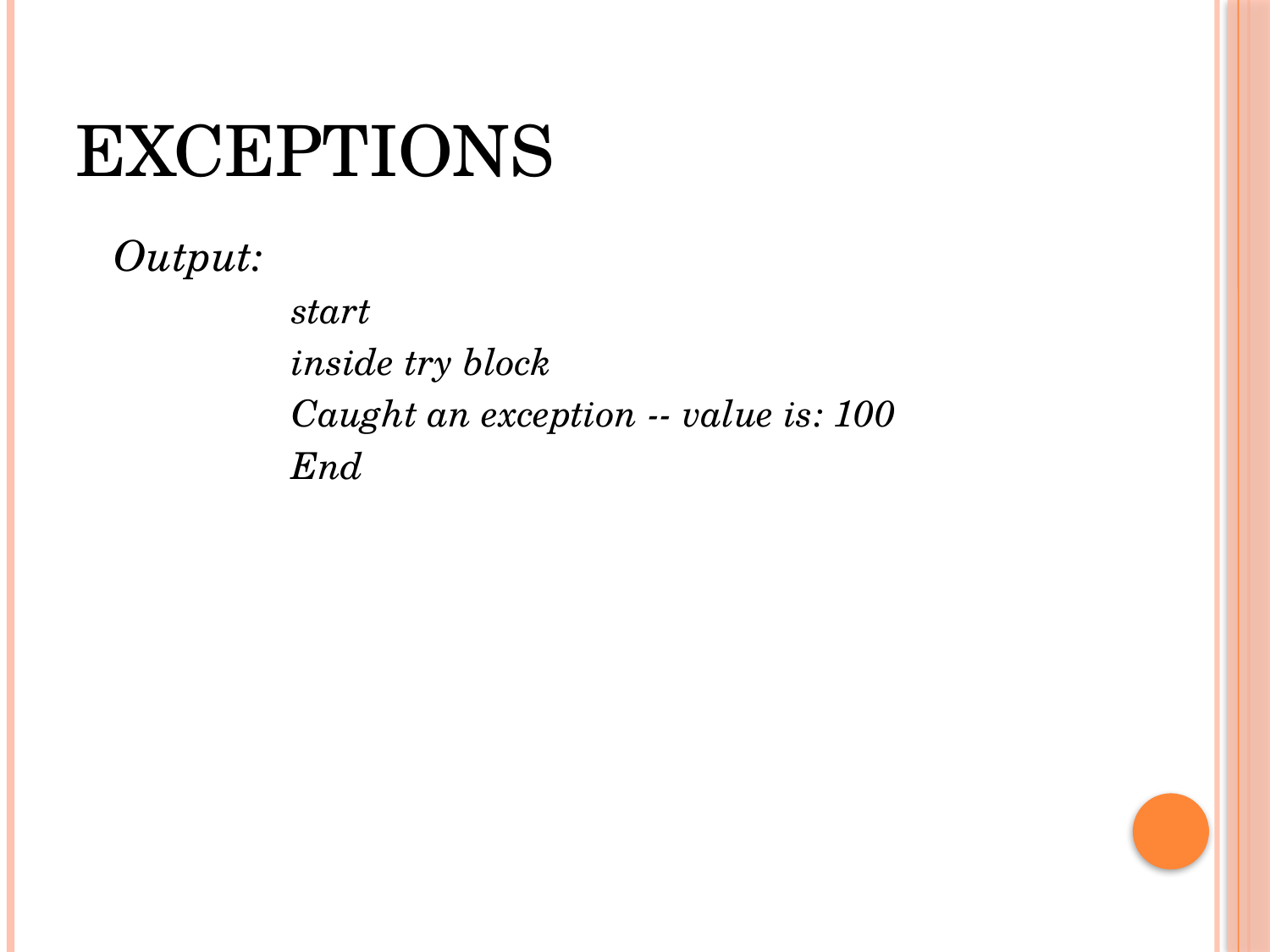

# Exceptions
	Output:
		start
		inside try block
		Caught an exception -- value is: 100
		End